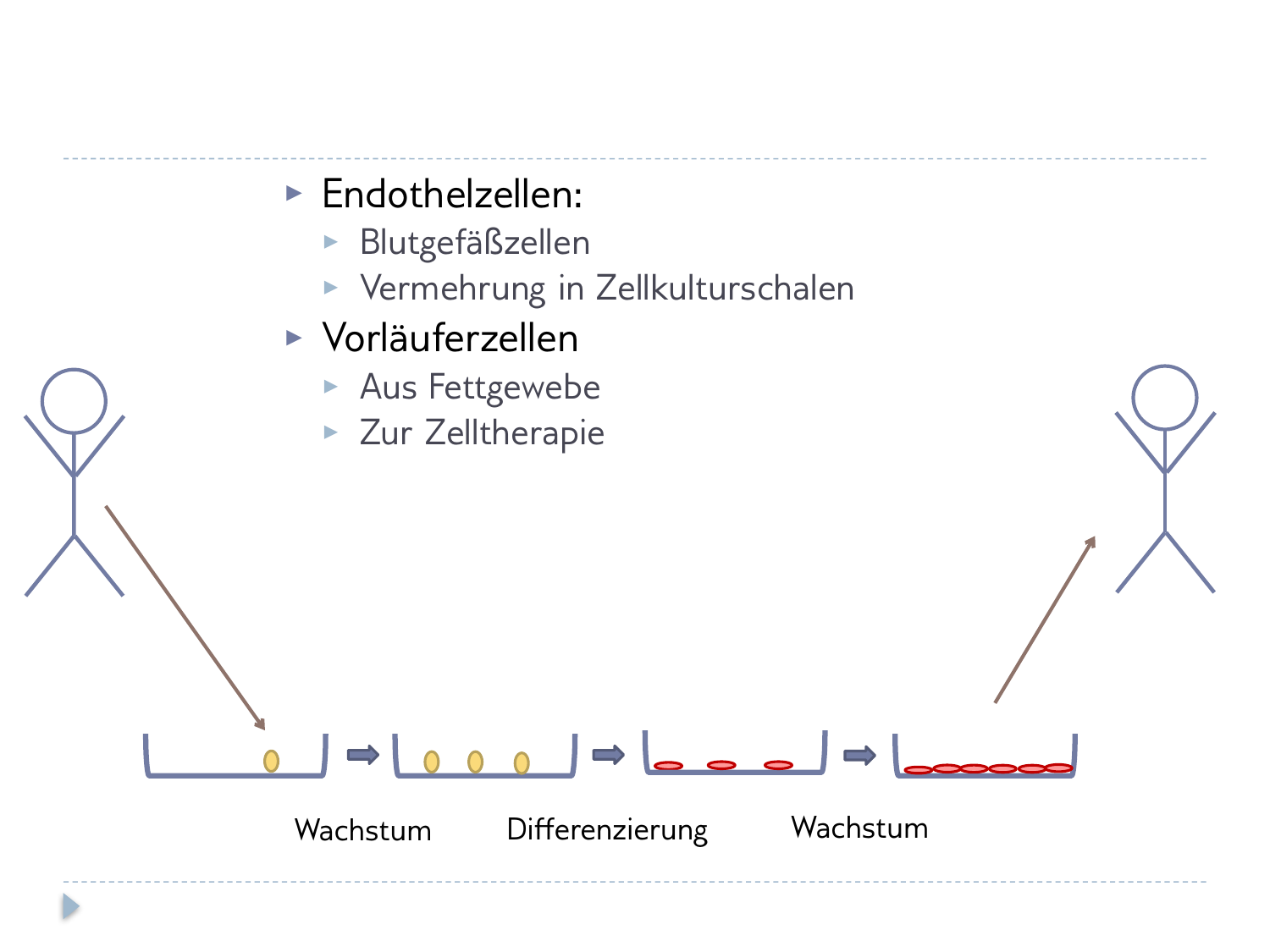

Endothelzellen:
Blutgefäßzellen
Vermehrung in Zellkulturschalen
Vorläuferzellen
Aus Fettgewebe
Zur Zelltherapie

Wachstum
Differenzierung
Wachstum